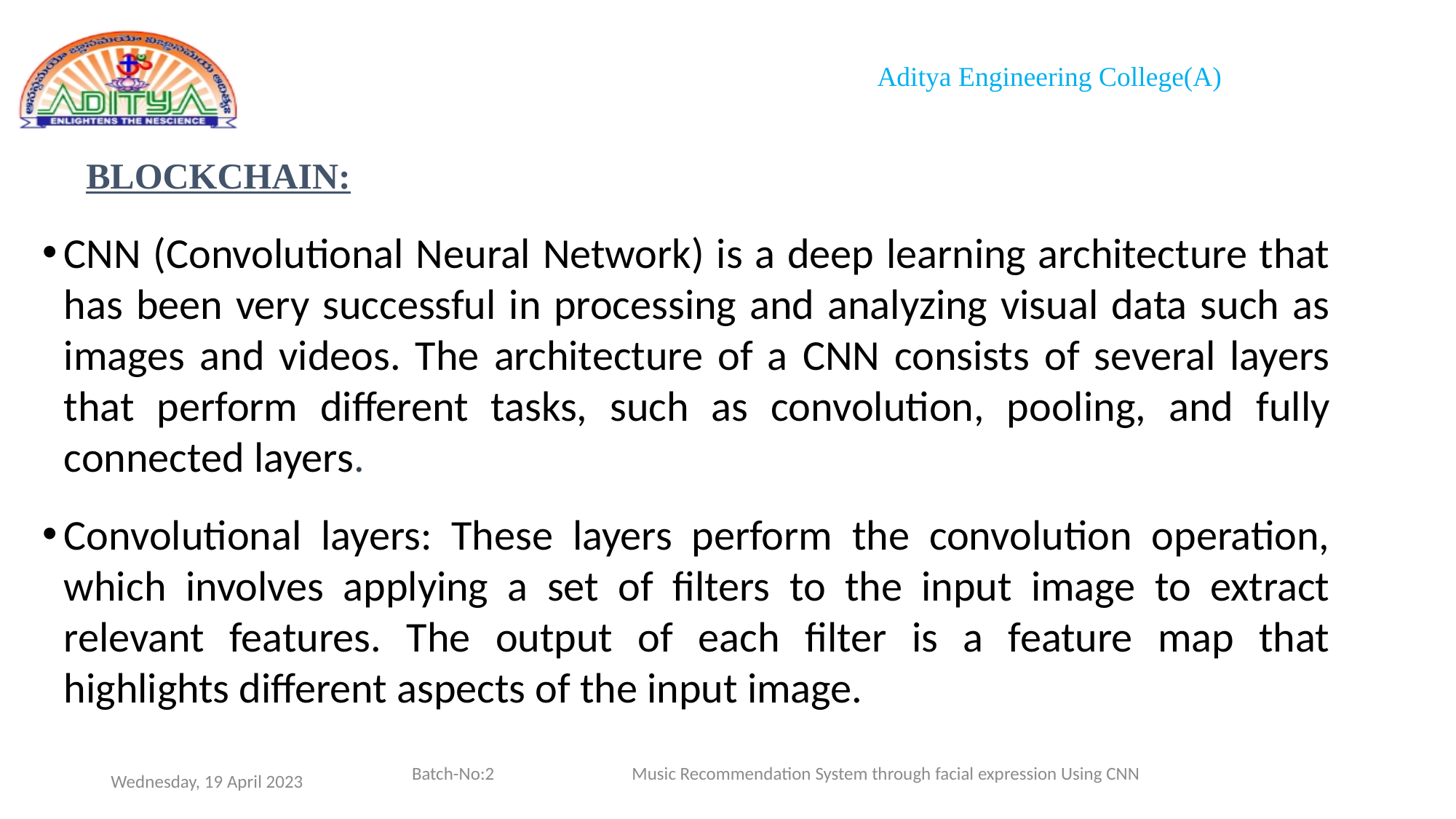

# BLOCKCHAIN:
CNN (Convolutional Neural Network) is a deep learning architecture that has been very successful in processing and analyzing visual data such as images and videos. The architecture of a CNN consists of several layers that perform different tasks, such as convolution, pooling, and fully connected layers.
Convolutional layers: These layers perform the convolution operation, which involves applying a set of filters to the input image to extract relevant features. The output of each filter is a feature map that highlights different aspects of the input image.

Batch-No:2                                 Music Recommendation System through facial expression Using CNN
Wednesday, 19 April 2023